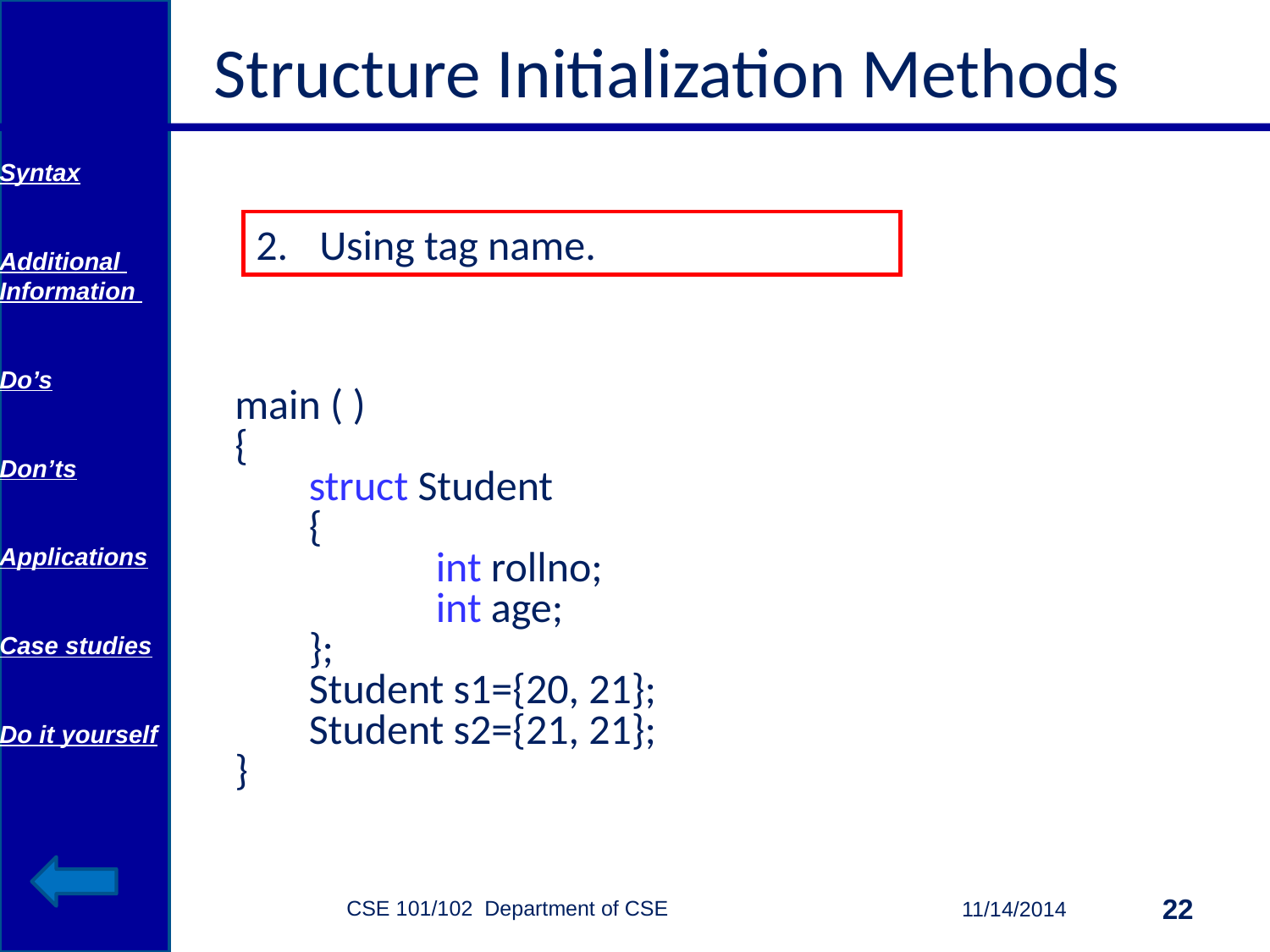

# Structure Initialization Methods
Syntax

Additional Information

Do’s

Don’ts

Applications

Case studies

Do it yourself
Using tag name.
main ( )
{
 	struct Student
  	{
		int rollno;
		int age;
	};
	Student s1={20, 21};
	Student s2={21, 21};
}

CSE 101/102  Department of CSE
22
11/14/2014